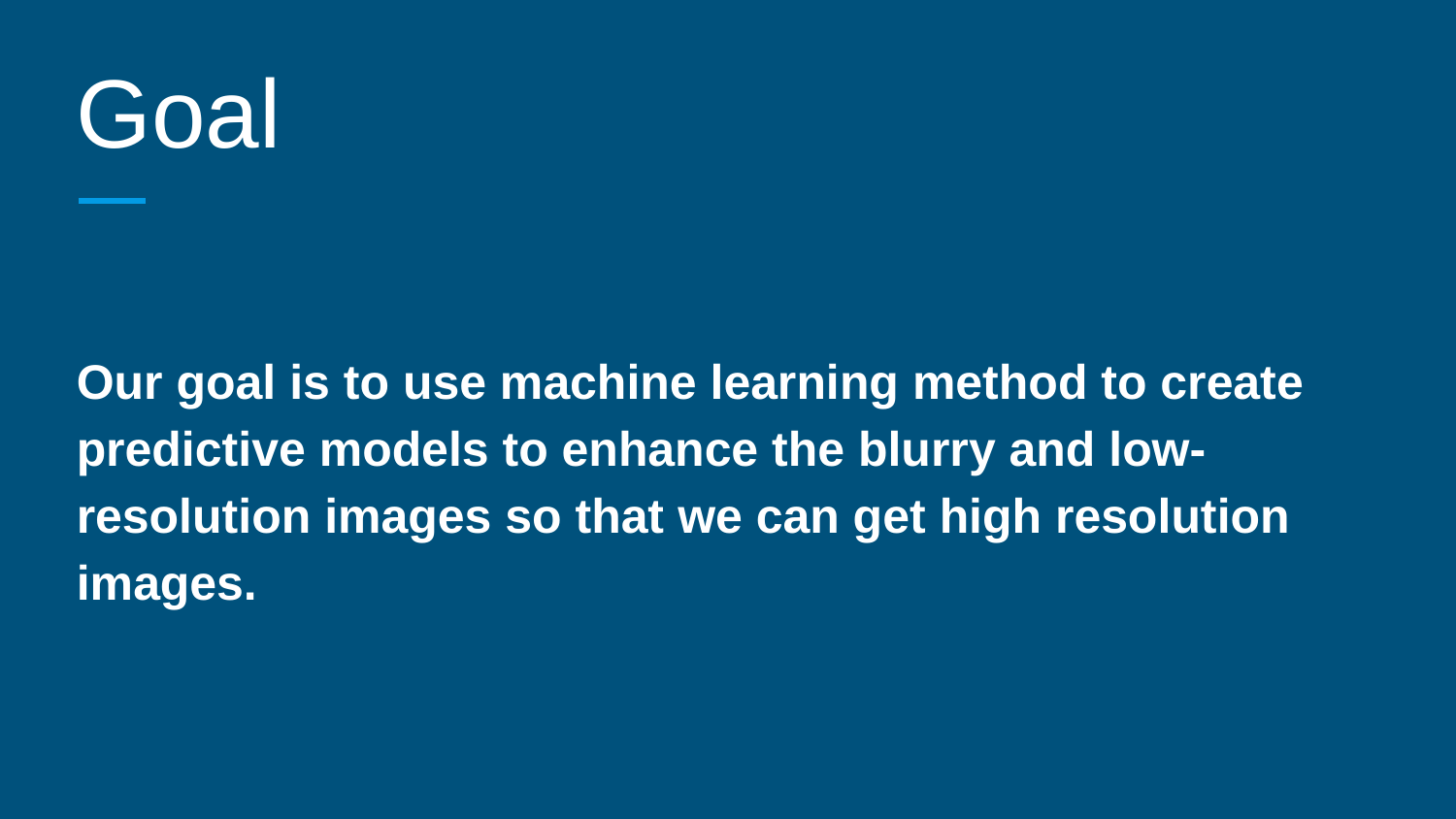

# Goal

Our goal is to use machine learning method to create predictive models to enhance the blurry and low-resolution images so that we can get high resolution images.